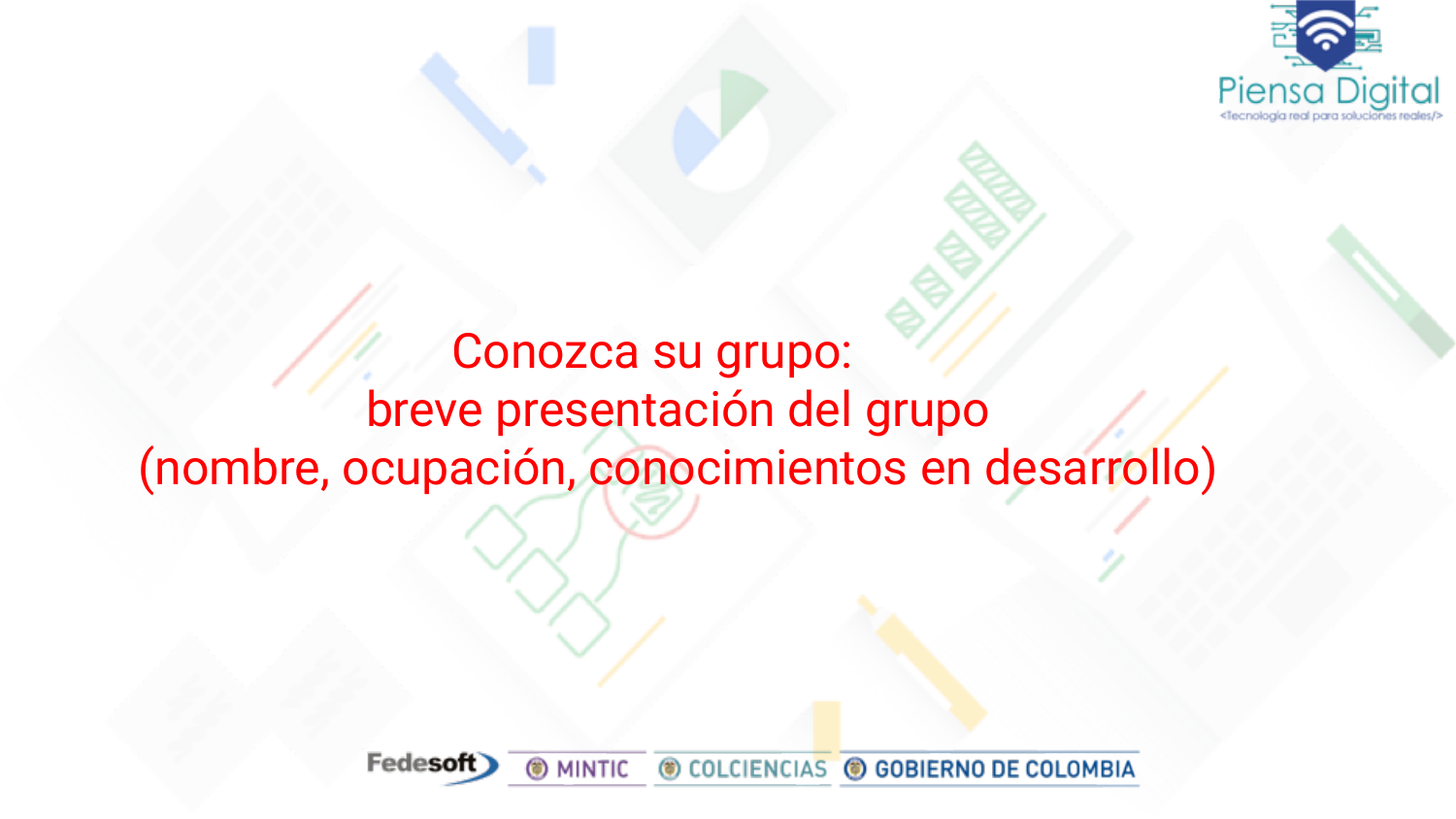

# Conozca su grupo:
breve presentación del grupo
(nombre, ocupación, conocimientos en desarrollo)